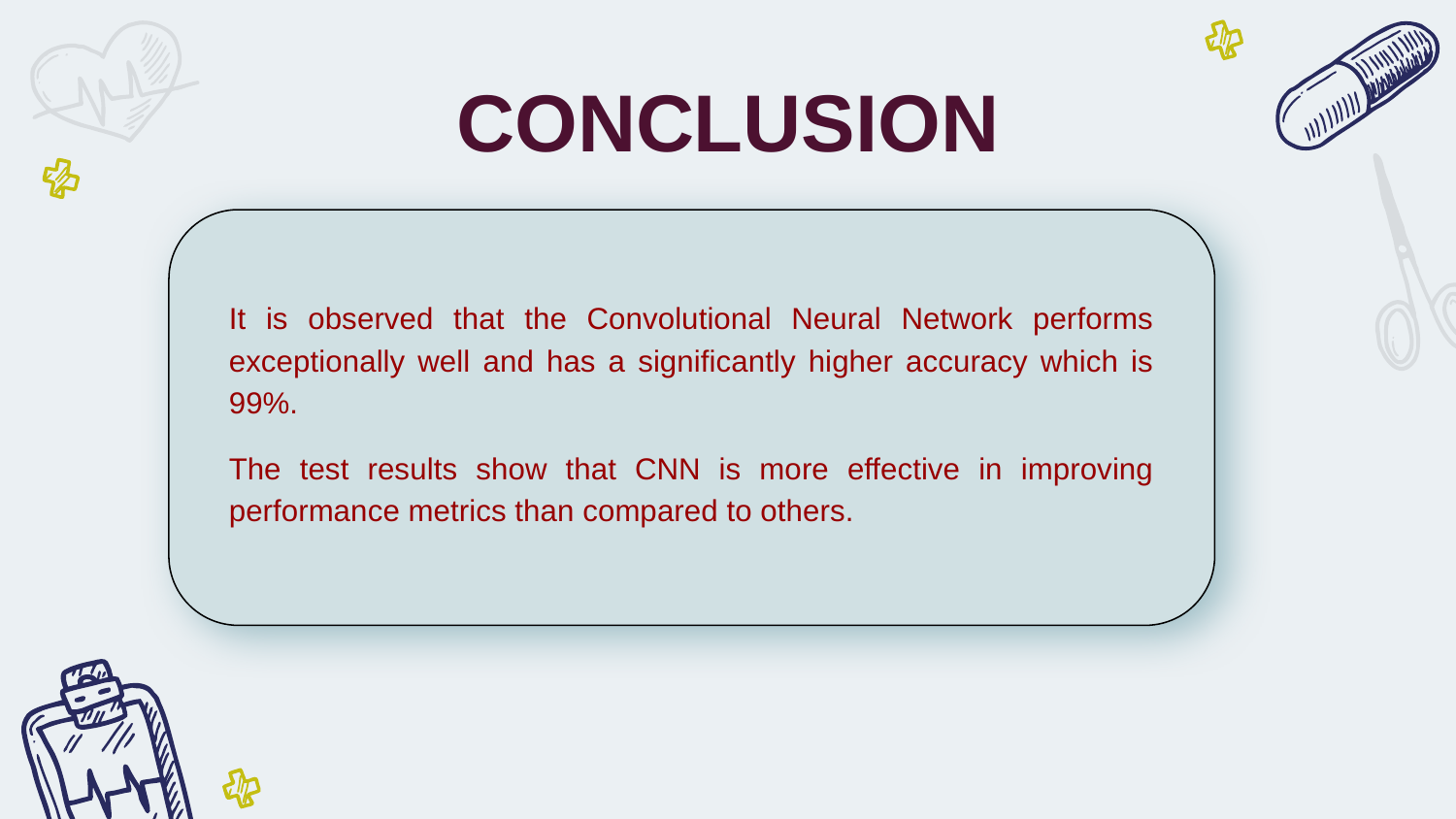

CONCLUSION

It is observed that the Convolutional Neural Network performs exceptionally well and has a significantly higher accuracy which is 99%.
The test results show that CNN is more effective in improving performance metrics than compared to others.